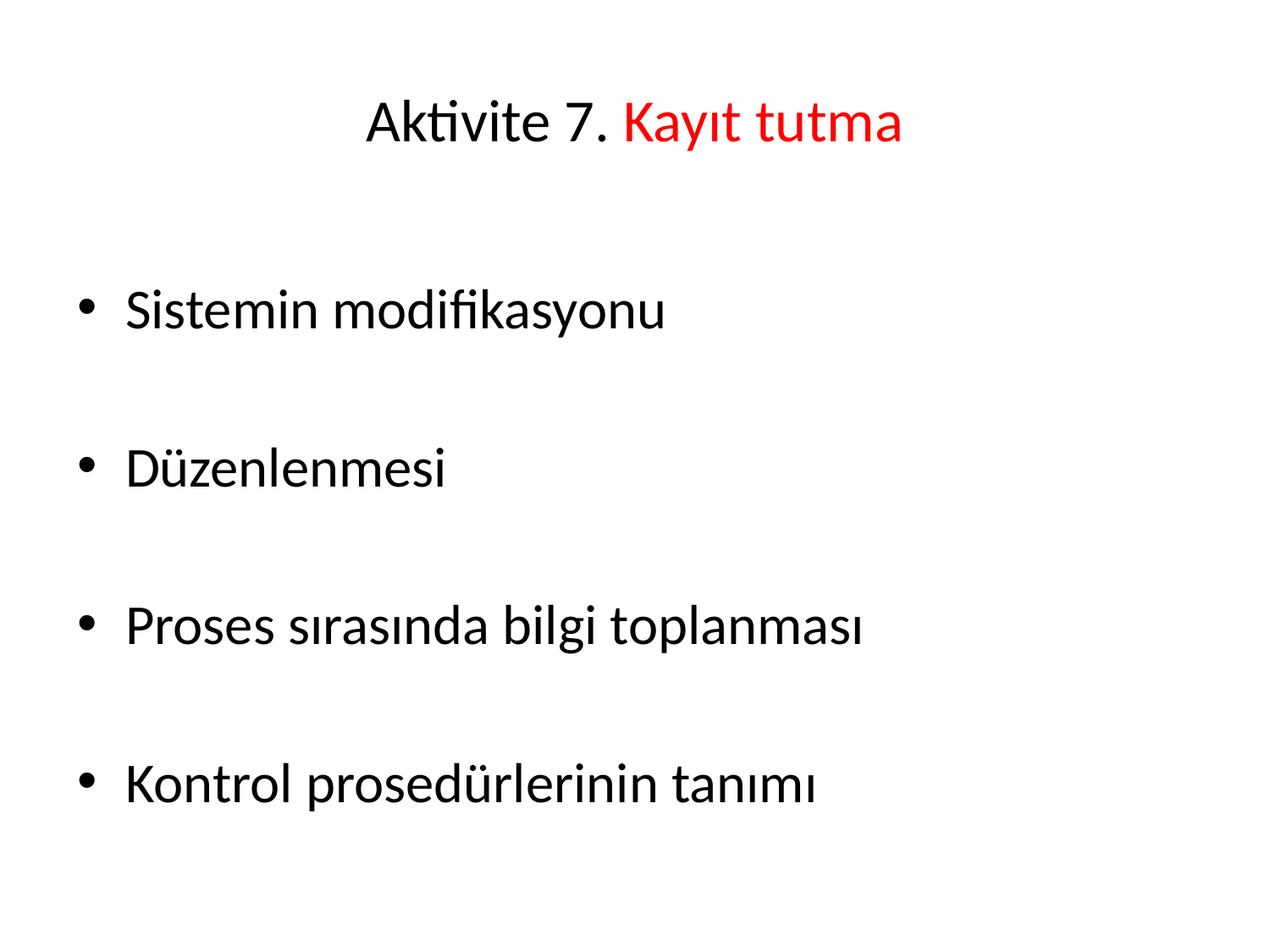

# Aktivite 7. Kayıt tutma
Sistemin modifikasyonu

Düzenlenmesi

Proses sırasında bilgi toplanması

Kontrol prosedürlerinin tanımı